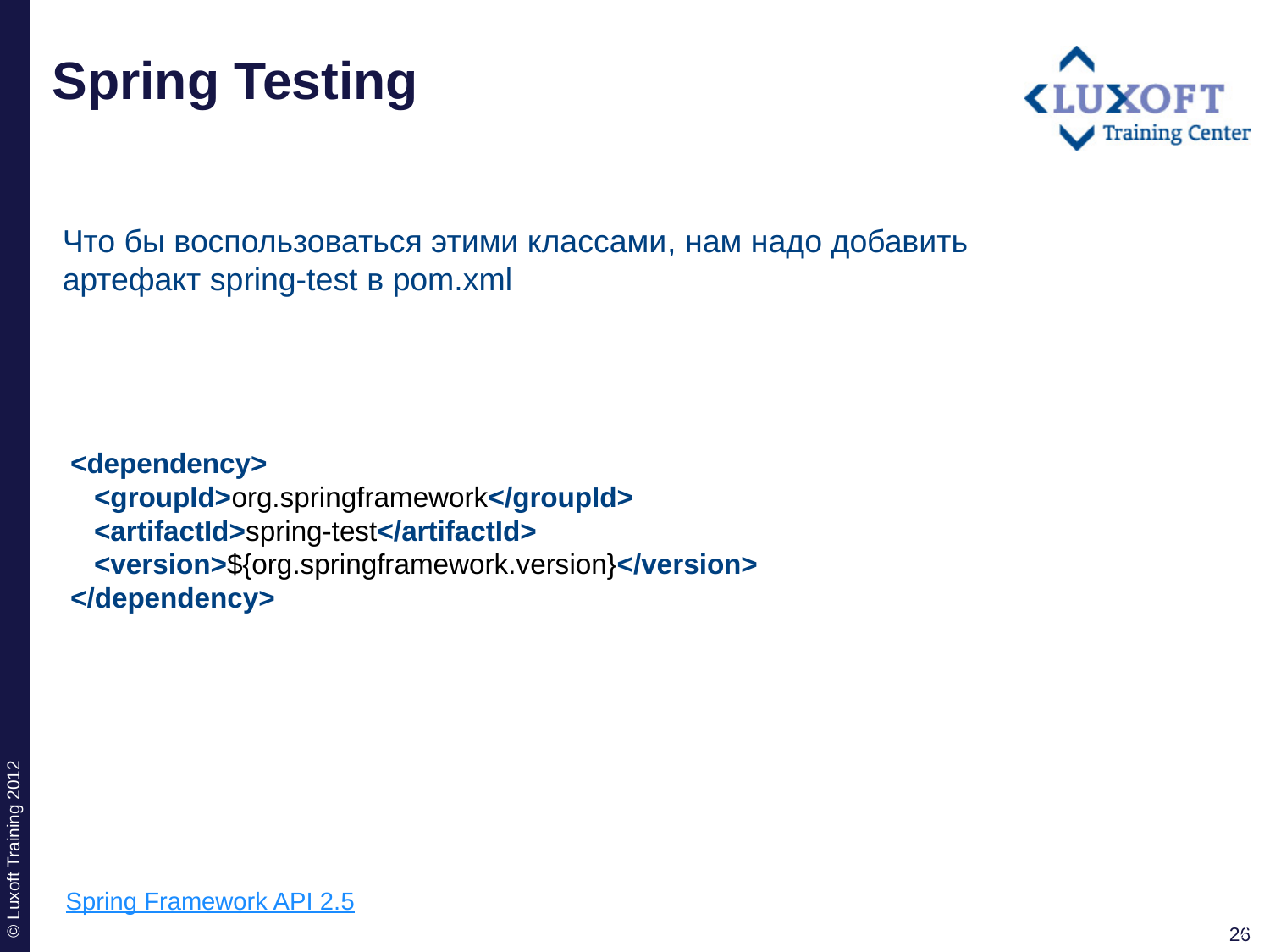

# Spring Testing
Что бы воспользоваться этими классами, нам надо добавить артефакт spring-test в pom.xml
<dependency>
   <groupId>org.springframework</groupId>
   <artifactId>spring-test</artifactId>
   <version>${org.springframework.version}</version>
</dependency>
Spring Framework API 2.5